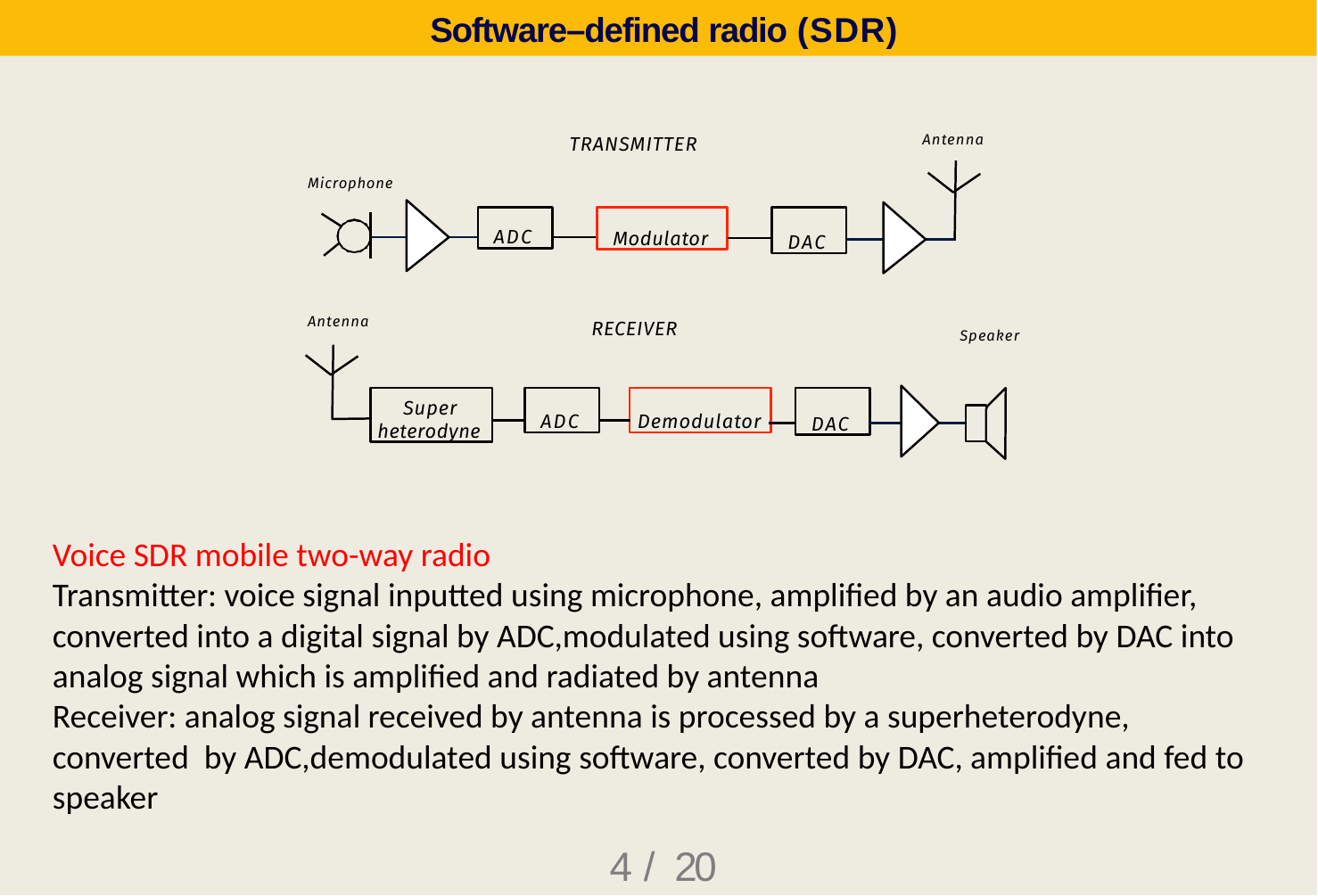

# Software–defined radio (SDR)
Antenna
TRANSMITTER

Microphone

ADC
Modulator

DAC

Antenna
RECEIVER
Speaker

Super  heterodyne

ADC

Demodulator

DAC

Voice SDR mobile two-way radio
Transmitter: voice signal inputted using microphone, amplified by an audio amplifier,  converted into a digital signal by ADC,modulated using software, converted by DAC into  analog signal which is amplified and radiated by antenna
Receiver: analog signal received by antenna is processed by a superheterodyne, converted  by ADC,demodulated using software, converted by DAC, amplified and fed to speaker
4 / 20